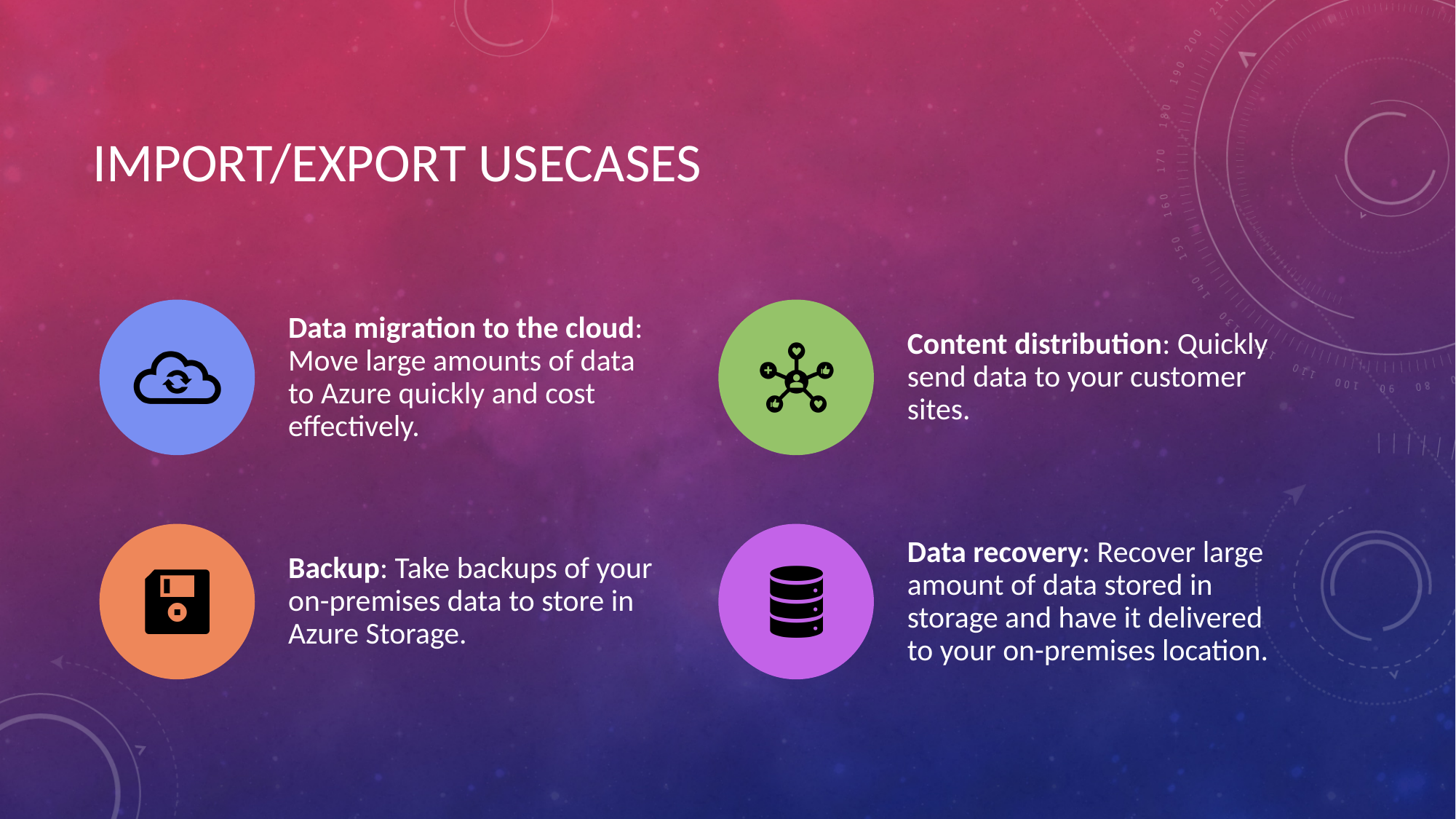

# Import/Export usecases
Data migration to the cloud: Move large amounts of data to Azure quickly and cost effectively.
Content distribution: Quickly send data to your customer sites.
Backup: Take backups of your on-premises data to store in Azure Storage.
Data recovery: Recover large amount of data stored in storage and have it delivered to your on-premises location.